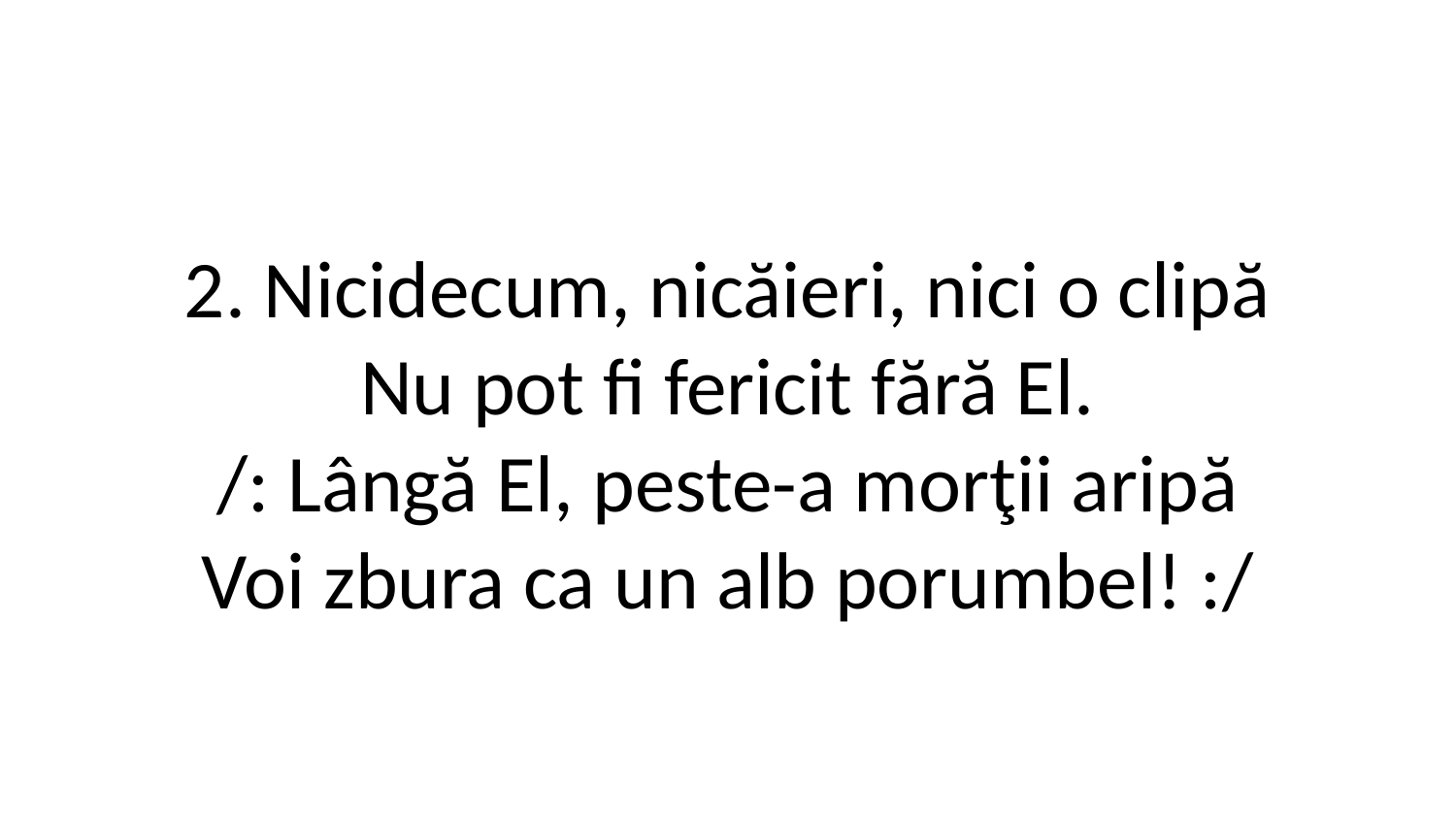

2. Nicidecum, nicăieri, nici o clipă
Nu pot fi fericit fără El.
/: Lângă El, peste-a morţii aripă
Voi zbura ca un alb porumbel! :/